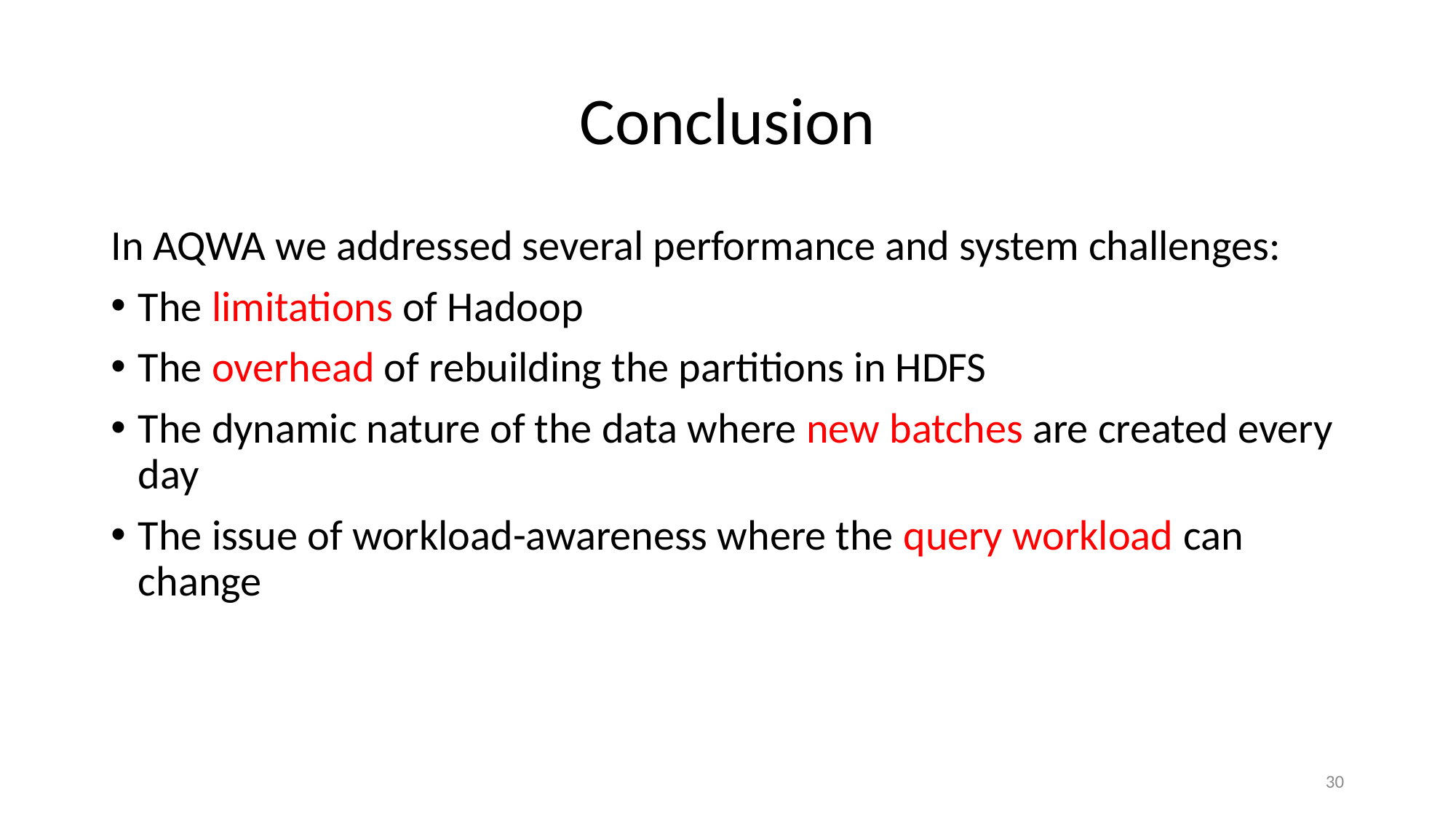

# Conclusion
In AQWA we addressed several performance and system challenges:
The limitations of Hadoop
The overhead of rebuilding the partitions in HDFS
The dynamic nature of the data where new batches are created every day
The issue of workload-awareness where the query workload can change
30